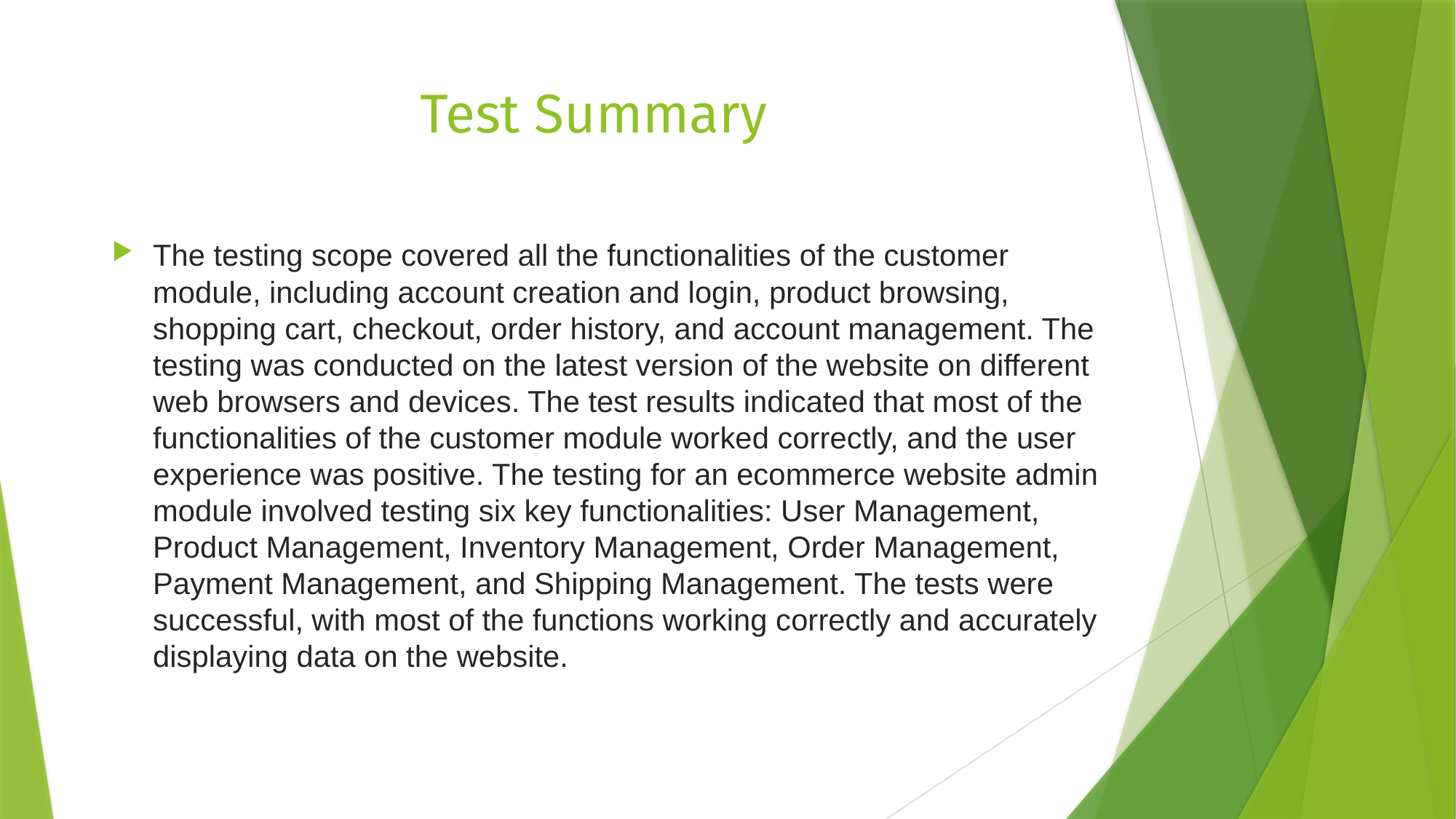

# Test Summary
The testing scope covered all the functionalities of the customer module, including account creation and login, product browsing, shopping cart, checkout, order history, and account management. The testing was conducted on the latest version of the website on different web browsers and devices. The test results indicated that most of the functionalities of the customer module worked correctly, and the user experience was positive. The testing for an ecommerce website admin module involved testing six key functionalities: User Management, Product Management, Inventory Management, Order Management, Payment Management, and Shipping Management. The tests were successful, with most of the functions working correctly and accurately displaying data on the website.